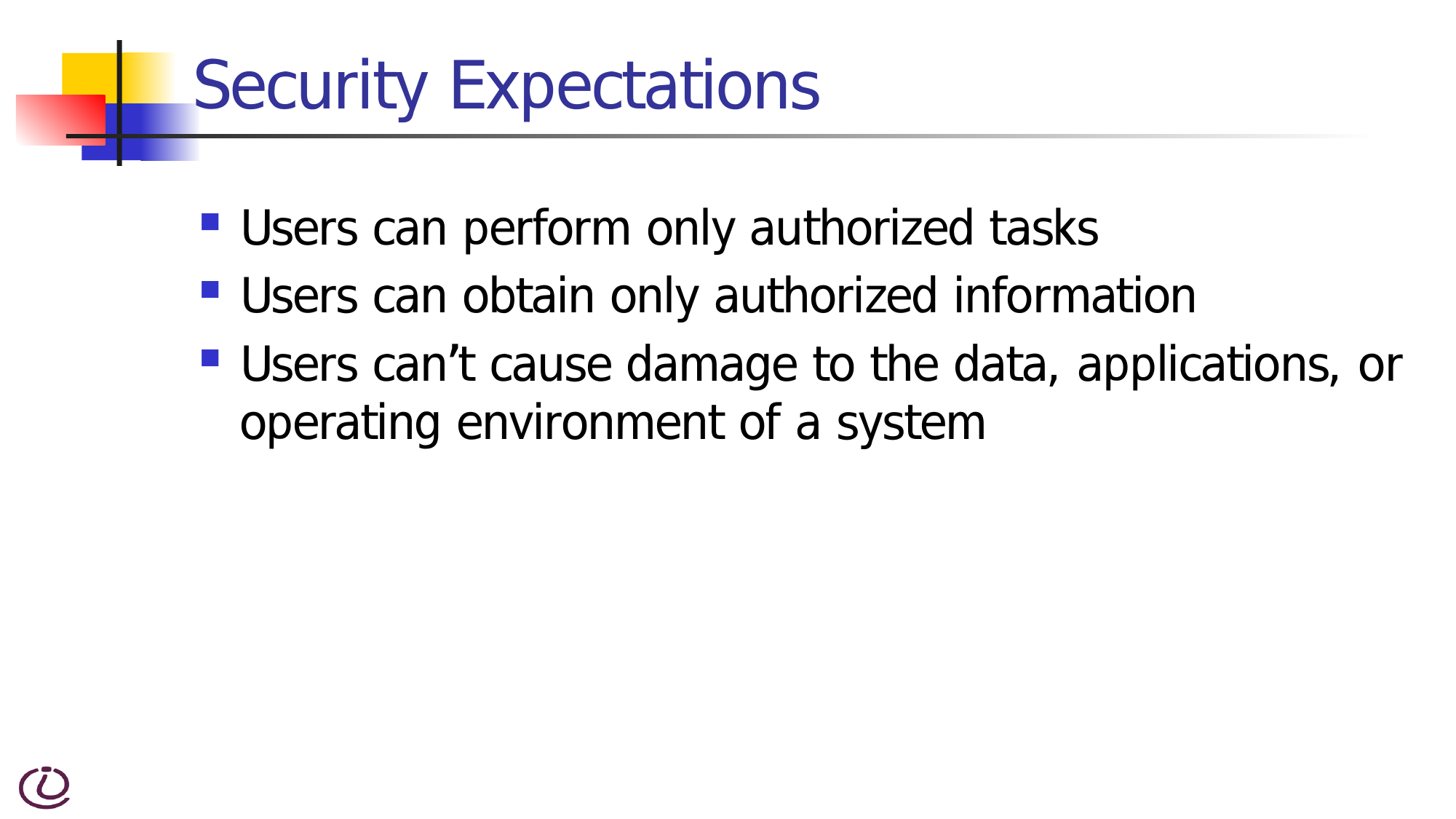

# Security Expectations
Users can perform only authorized tasks
Users can obtain only authorized information
Users can’t cause damage to the data, applications, or operating environment of a system